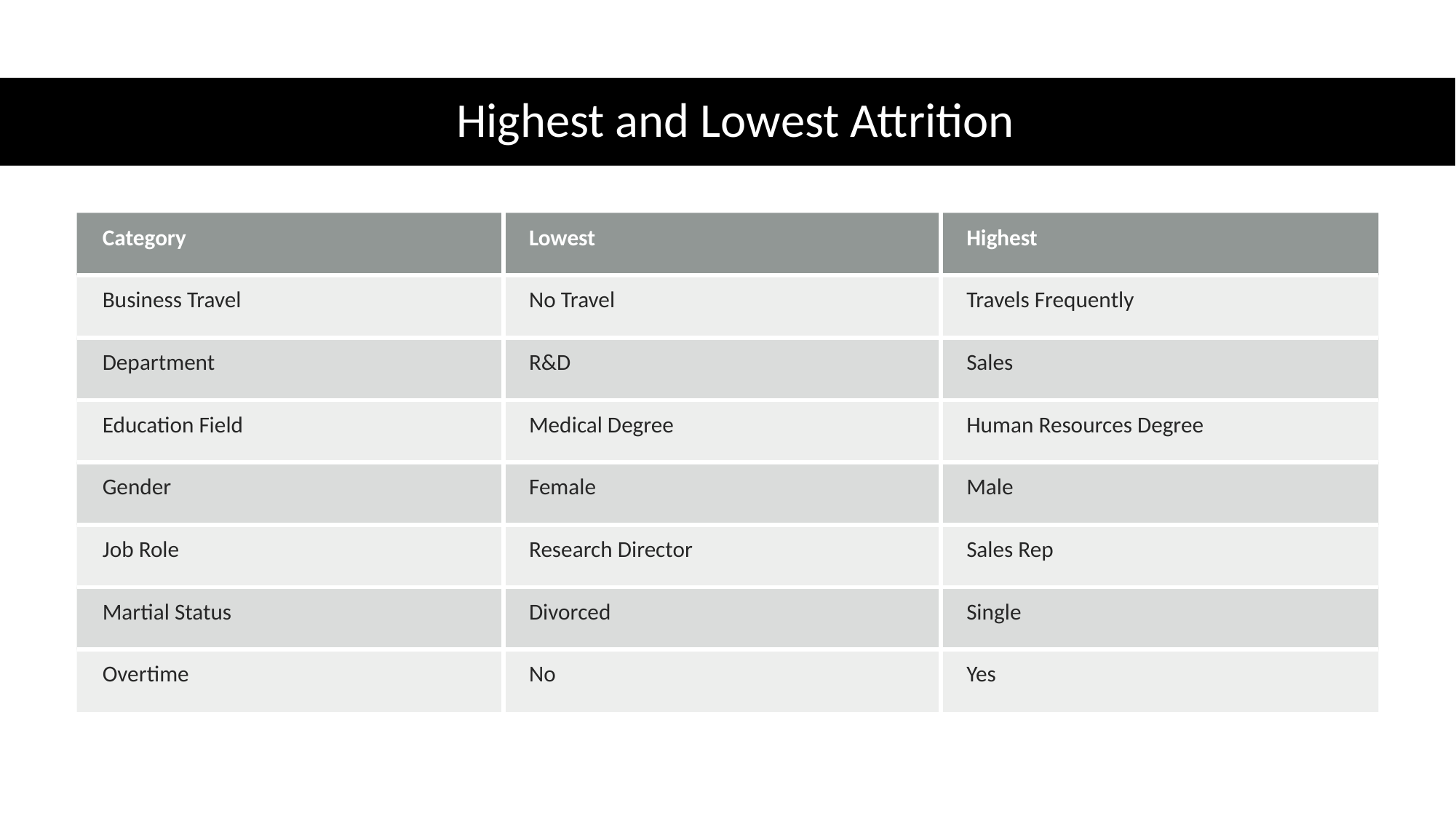

# Highest and Lowest Attrition

| Category | Lowest | Highest |
| --- | --- | --- |
| Business Travel | No Travel | Travels Frequently |
| Department | R&D | Sales |
| Education Field | Medical Degree | Human Resources Degree |
| Gender | Female | Male |
| Job Role | Research Director | Sales Rep |
| Martial Status | Divorced | Single |
| Overtime | No | Yes |